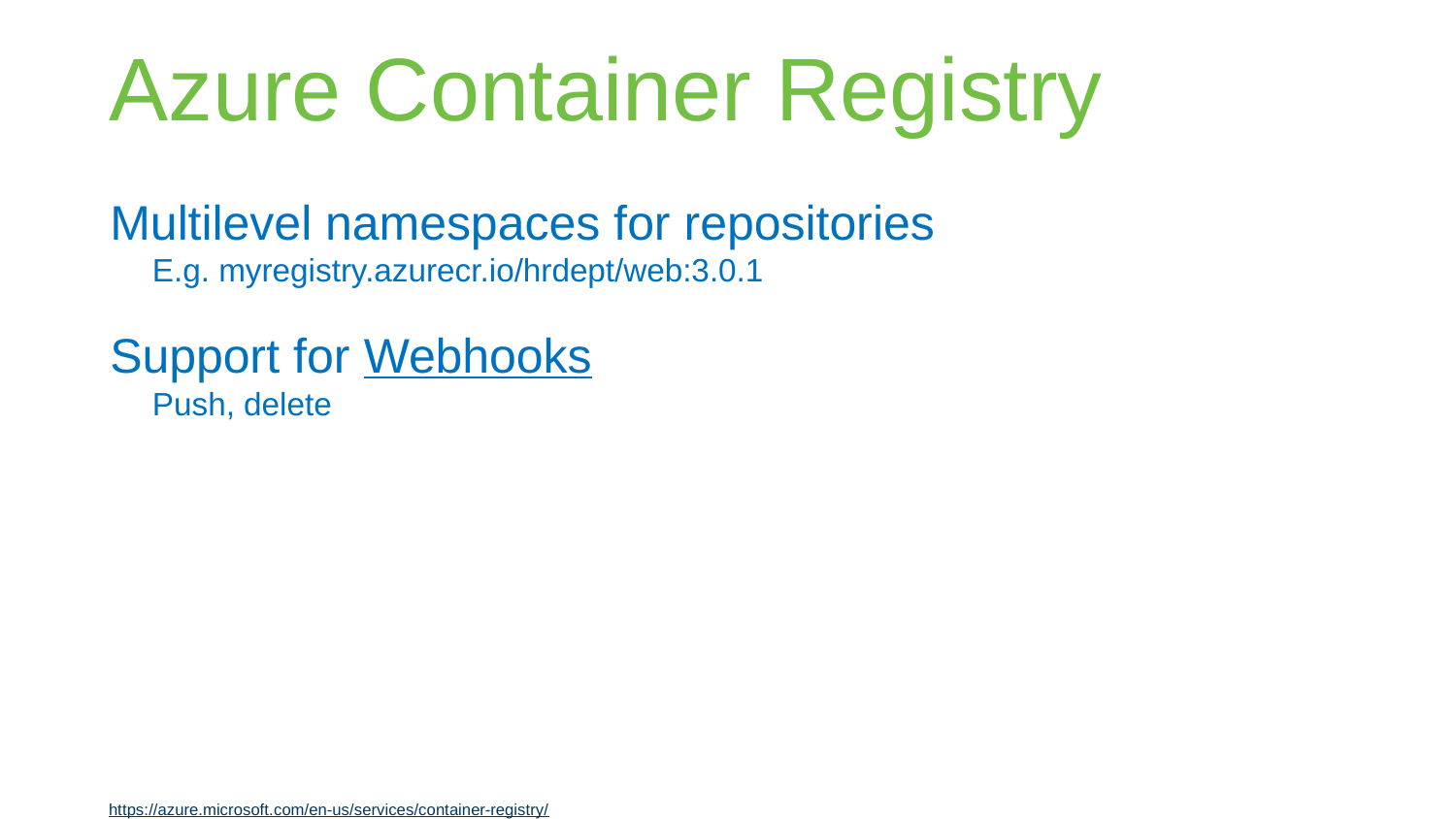

# Azure Container Registry
Multilevel namespaces for repositories
E.g. myregistry.azurecr.io/hrdept/web:3.0.1
Support for Webhooks
Push, delete

https://azure.microsoft.com/en-us/services/container-registry/